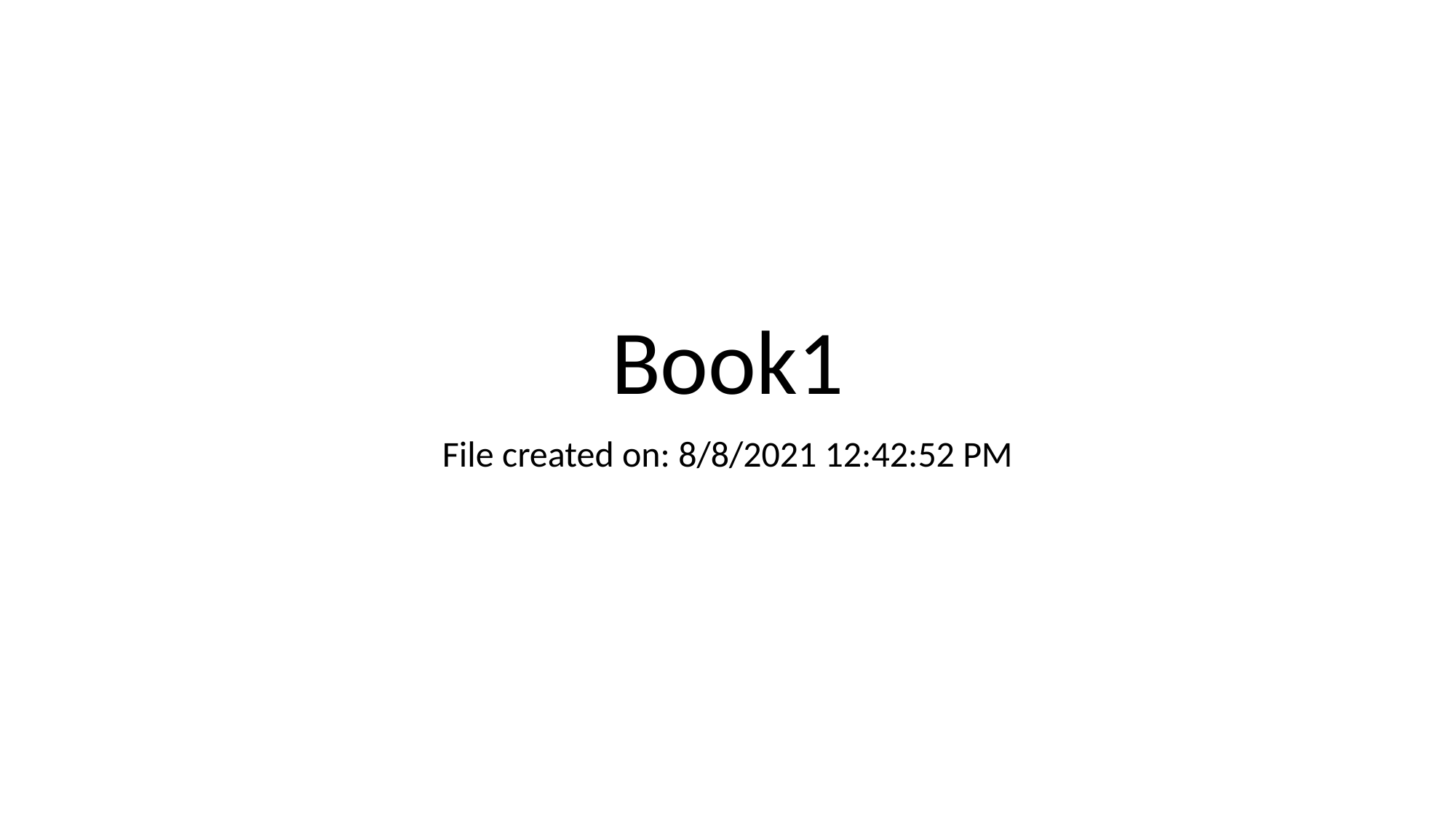

# Book1
File created on: 8/8/2021 12:42:52 PM